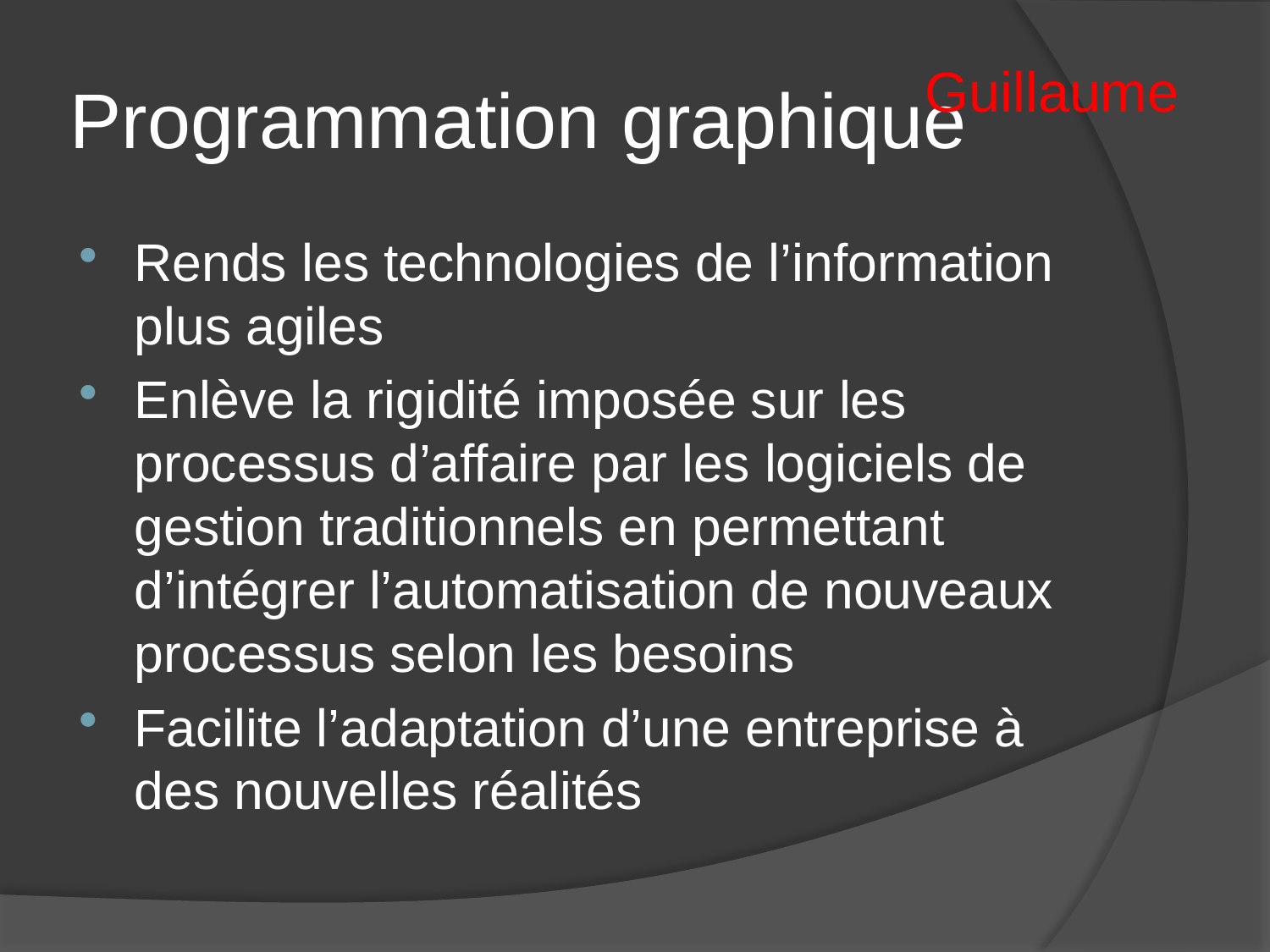

# Programmation graphique
Guillaume
Rends les technologies de l’information plus agiles
Enlève la rigidité imposée sur les processus d’affaire par les logiciels de gestion traditionnels en permettant d’intégrer l’automatisation de nouveaux processus selon les besoins
Facilite l’adaptation d’une entreprise à des nouvelles réalités